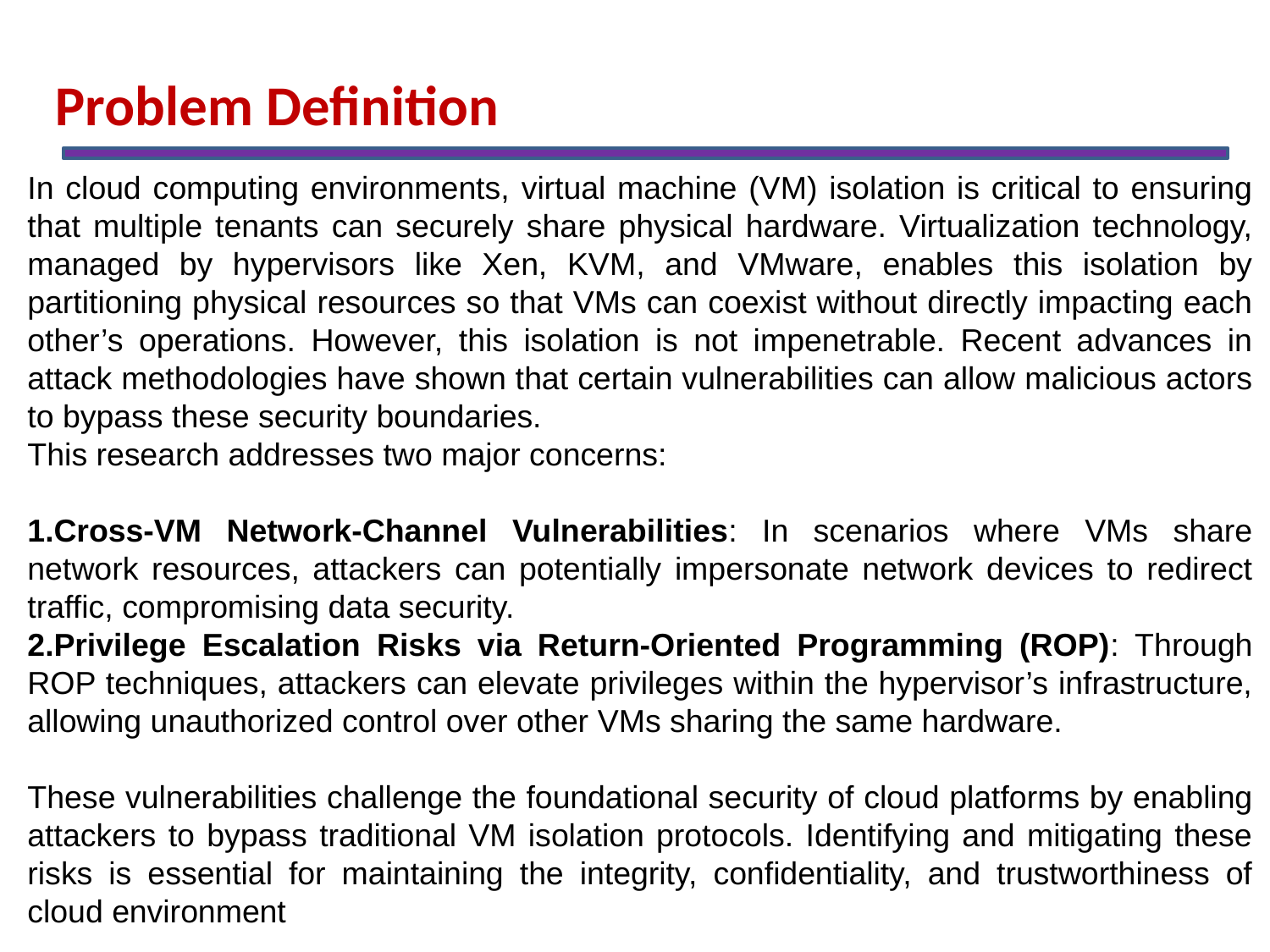

Problem Definition

In cloud computing environments, virtual machine (VM) isolation is critical to ensuring that multiple tenants can securely share physical hardware. Virtualization technology, managed by hypervisors like Xen, KVM, and VMware, enables this isolation by partitioning physical resources so that VMs can coexist without directly impacting each other’s operations. However, this isolation is not impenetrable. Recent advances in attack methodologies have shown that certain vulnerabilities can allow malicious actors to bypass these security boundaries.
This research addresses two major concerns:

Cross-VM Network-Channel Vulnerabilities: In scenarios where VMs share network resources, attackers can potentially impersonate network devices to redirect traffic, compromising data security.
Privilege Escalation Risks via Return-Oriented Programming (ROP): Through ROP techniques, attackers can elevate privileges within the hypervisor’s infrastructure, allowing unauthorized control over other VMs sharing the same hardware.

These vulnerabilities challenge the foundational security of cloud platforms by enabling attackers to bypass traditional VM isolation protocols. Identifying and mitigating these risks is essential for maintaining the integrity, confidentiality, and trustworthiness of cloud environment